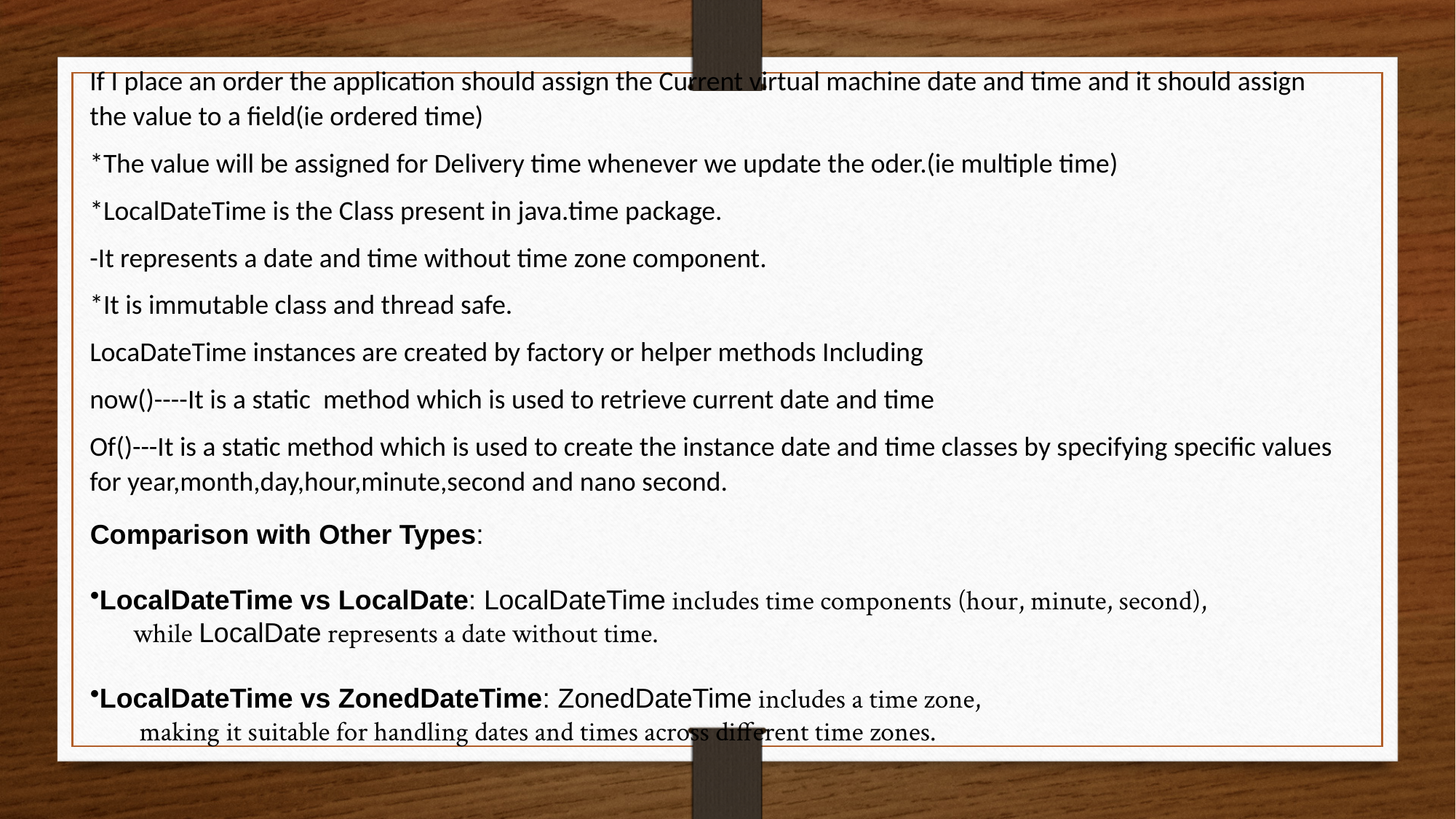

If I place an order the application should assign the Current virtual machine date and time and it should assign the value to a field(ie ordered time)
*The value will be assigned for Delivery time whenever we update the oder.(ie multiple time)
*LocalDateTime is the Class present in java.time package.
-It represents a date and time without time zone component.
*It is immutable class and thread safe.
LocaDateTime instances are created by factory or helper methods Including
now()----It is a static  method which is used to retrieve current date and time
Of()---It is a static method which is used to create the instance date and time classes by specifying specific values for year,month,day,hour,minute,second and nano second.

Comparison with Other Types:

LocalDateTime vs LocalDate: LocalDateTime includes time components (hour, minute, second),
       while LocalDate represents a date without time.

LocalDateTime vs ZonedDateTime: ZonedDateTime includes a time zone,
        making it suitable for handling dates and times across different time zones.